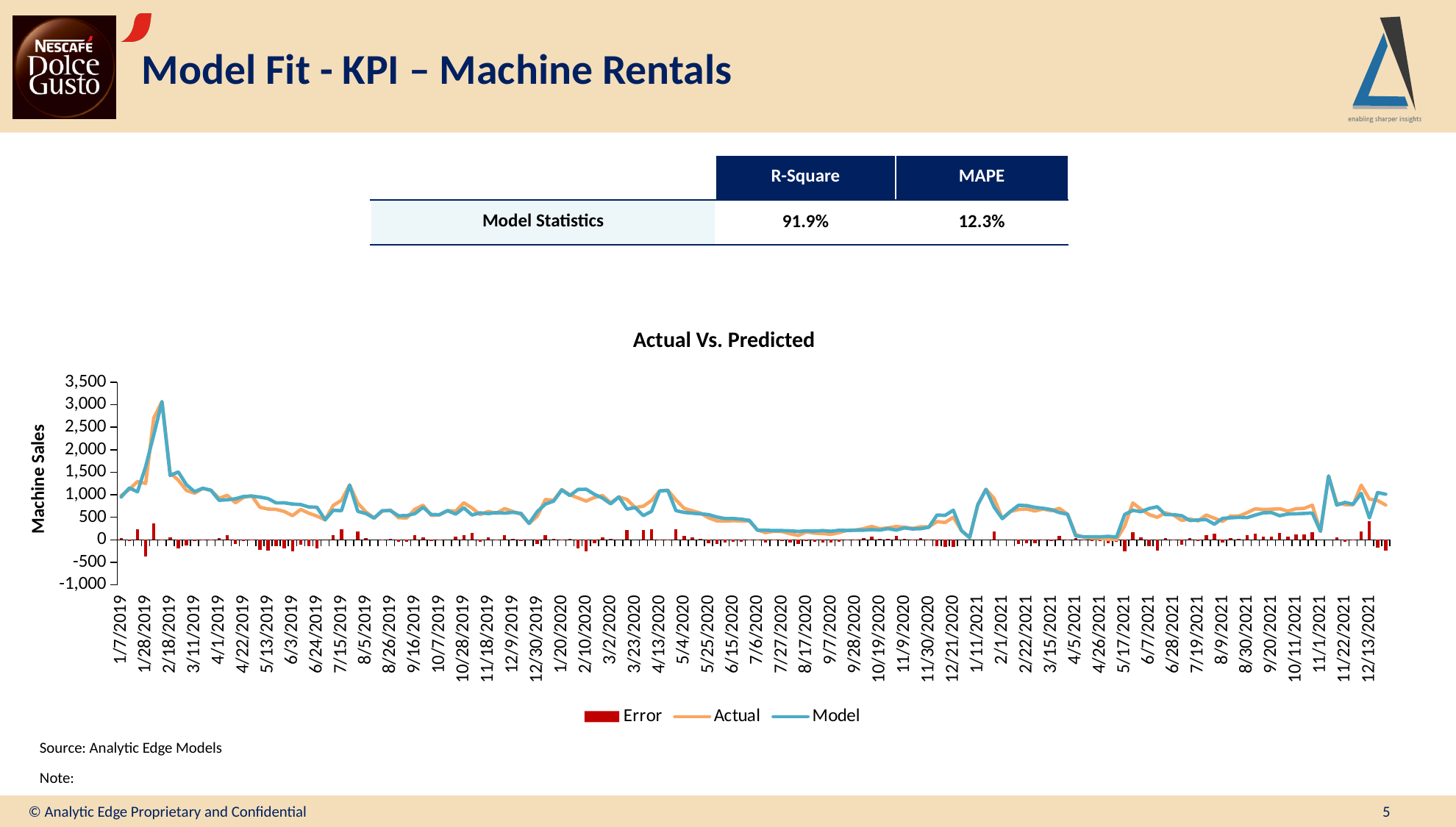

# Model Fit - KPI – Machine Rentals
|  | R-Square | MAPE |
| --- | --- | --- |
| Model Statistics | 91.9% | 12.3% |
Actual Vs. Predicted

### Chart

| Category | Error | Actual | Model |
|---|---|---|---|
| 43472 | 29.72386789999996 | 980.0 | 950.2761321 |
| 43479 | -29.72390949999999 | 1122.0 | 1151.7239095 |
| 43486 | 226.6782396000001 | 1293.0 | 1066.3217604 |
| 43493 | -374.1828714999999 | 1252.0 | 1626.1828715 |
| 43500 | 371.3887501999998 | 2707.0 | 2335.6112498 |
| 43507 | 2.793969599999855 | 3071.0 | 3068.2060304 |
| 43514 | 58.719063100000085 | 1487.0 | 1428.2809369 |
| 43521 | -183.21588229999998 | 1324.0 | 1507.2158823 |
| 43528 | -125.82008100000007 | 1097.0 | 1222.820081 |
| 43535 | -34.97063400000002 | 1035.0 | 1069.970634 |
| 43542 | -2.668316700000105 | 1142.0 | 1144.6683167 |
| 43549 | -1.0033270999999786 | 1100.0 | 1101.0033271 |
| 43556 | 43.45056420000003 | 921.0 | 877.5494358 |
| 43563 | 100.09034159999999 | 989.0 | 888.9096584 |
| 43570 | -88.52680399999997 | 823.0 | 911.526804 |
| 43577 | -20.033988600000043 | 943.0 | 963.0339886 |
| 43584 | 8.587836400000015 | 979.0 | 970.4121636 |
| 43591 | -224.36049149999997 | 725.0 | 949.3604915 |
| 43598 | -232.96606229999998 | 683.0 | 915.9660623 |
| 43605 | -142.70659220000005 | 676.0 | 818.7065922 |
| 43612 | -192.3123554 | 629.0 | 821.3123554 |
| 43619 | -257.23712909999995 | 537.0 | 794.2371291 |
| 43626 | -109.7158167 | 674.0 | 783.7158167 |
| 43633 | -137.99797460000002 | 592.0 | 729.9979746 |
| 43640 | -196.64995769999996 | 526.0 | 722.6499577 |
| 43647 | -3.999999989900971e-06 | 444.0 | 444.000004 |
| 43654 | 108.616535 | 765.0 | 656.383465 |
| 43661 | 229.90983889999995 | 877.0 | 647.0901611 |
| 43668 | -1.8000000636675395e-06 | 1216.0 | 1216.0000018 |
| 43675 | 181.59387519999996 | 814.0 | 632.4061248 |
| 43682 | 37.19679210000004 | 620.0 | 582.8032079 |
| 43689 | -3.999999989900971e-06 | 483.0 | 483.000004 |
| 43696 | -13.99524770000005 | 635.0 | 648.9952477 |
| 43703 | 13.995231800000056 | 663.0 | 649.0047682 |
| 43710 | -42.23934129999998 | 491.0 | 533.2393413 |
| 43717 | -51.61284839999996 | 486.0 | 537.6128484 |
| 43724 | 98.07661129999997 | 679.0 | 580.9233887 |
| 43731 | 45.784268999999995 | 768.0 | 722.215731 |
| 43738 | -20.69985740000004 | 543.0 | 563.6998574 |
| 43745 | -3.4168670000000247 | 554.0 | 557.416867 |
| 43752 | 1.500000053056283e-06 | 649.0 | 648.9999985 |
| 43759 | 65.53162450000002 | 637.0 | 571.4683755 |
| 43766 | 111.25013160000003 | 822.0 | 710.7498684 |
| 43773 | 154.8459537 | 706.0 | 551.1540463 |
| 43780 | -38.76791519999995 | 560.0 | 598.7679152 |
| 43787 | 47.394926199999986 | 630.0 | 582.6050738 |
| 43794 | -14.941704999999956 | 589.0 | 603.941705 |
| 43801 | 102.61371310000004 | 695.0 | 592.3862869 |
| 43808 | 18.771200399999998 | 629.0 | 610.2287996 |
| 43815 | -19.861429499999986 | 568.0 | 587.8614295 |
| 43822 | 6.000000212225132e-07 | 364.0 | 363.9999994 |
| 43829 | -101.52347050000003 | 525.0 | 626.5234705 |
| 43836 | 101.52348170000005 | 896.0 | 794.4765183 |
| 43843 | 18.096158599999967 | 877.0 | 858.9038414 |
| 43850 | 8.551928800000042 | 1116.0 | 1107.4480712 |
| 43857 | 17.376046100000053 | 999.0 | 981.6239539 |
| 43864 | -188.62960309999994 | 930.0 | 1118.6296031 |
| 43871 | -261.4746961000001 | 861.0 | 1122.4746961 |
| 43878 | -69.51620519999994 | 941.0 | 1010.5162052 |
| 43885 | 55.0705772 | 982.0 | 926.9294228 |
| 43892 | 23.13253420000001 | 822.0 | 798.8674658 |
| 43899 | 4.490000003443129e-05 | 952.0 | 951.9999551 |
| 43906 | 214.55813799999999 | 896.0 | 681.441862 |
| 43913 | 4.0900000044530316e-05 | 716.0 | 715.9999591 |
| 43920 | 209.48368100000005 | 747.0 | 537.516319 |
| 43927 | 240.84218399999997 | 872.0 | 631.157816 |
| 43934 | -3.2289017000000513 | 1084.0 | 1087.2289017 |
| 43941 | 3.2290141999999378 | 1101.0 | 1097.7709858 |
| 43948 | 238.74238690000004 | 886.0 | 647.2576131 |
| 43955 | 89.48552170000005 | 698.0 | 608.5144783 |
| 43962 | 53.707340000000045 | 645.0 | 591.29266 |
| 43969 | 19.440543299999945 | 596.0 | 576.5594567 |
| 43976 | -71.16707689999998 | 489.0 | 560.1670769 |
| 43983 | -85.69684960000001 | 421.0 | 506.6968496 |
| 43990 | -57.60536000000002 | 416.0 | 473.60536 |
| 43997 | -48.241744100000005 | 425.0 | 473.2417441 |
| 44004 | -39.92798090000002 | 419.0 | 458.9279809 |
| 44011 | -15.917479300000025 | 417.0 | 432.9174793 |
| 44018 | 3.815140299999996 | 218.0 | 214.1848597 |
| 44025 | -52.658078700000004 | 159.0 | 211.6580787 |
| 44032 | -12.696554399999997 | 191.0 | 203.6965544 |
| 44039 | -22.119086600000003 | 182.0 | 204.1190866 |
| 44046 | -63.75639659999999 | 135.0 | 198.7563966 |
| 44053 | -90.069065 | 95.0 | 185.069065 |
| 44060 | -22.082753300000007 | 176.0 | 198.0827533 |
| 44067 | -44.8881346 | 146.0 | 190.8881346 |
| 44074 | -64.71620820000001 | 140.0 | 204.7162082 |
| 44081 | -68.70934700000001 | 120.0 | 188.709347 |
| 44088 | -50.92396550000001 | 160.0 | 210.9239655 |
| 44095 | 2.7224979000000076 | 209.0 | 206.2775021 |
| 44102 | 1.9526438000000041 | 215.0 | 213.0473562 |
| 44109 | 34.360447599999986 | 247.0 | 212.6395524 |
| 44116 | 71.21335350000001 | 297.0 | 225.7866465 |
| 44123 | 28.225865099999993 | 244.0 | 215.7741349 |
| 44130 | 18.3044515 | 267.0 | 248.6955485 |
| 44137 | 79.5150726 | 294.0 | 214.4849274 |
| 44144 | 16.321373199999982 | 281.0 | 264.6786268 |
| 44151 | 12.243785900000006 | 253.0 | 240.7562141 |
| 44158 | 43.67111080000001 | 290.0 | 246.3288892 |
| 44165 | 8.68361440000001 | 288.0 | 279.3163856 |
| 44172 | -145.25229779999995 | 405.0 | 550.2522978 |
| 44179 | -157.63834250000002 | 385.0 | 542.6383425 |
| 44186 | -157.03438270000004 | 501.0 | 658.0343827 |
| 44193 | 2.1400000008497955e-05 | 204.0 | 203.9999786 |
| 44200 | 1.0299999999574538e-05 | 47.0 | 46.9999897 |
| 44207 | -7.3999999585794285e-06 | 778.0 | 778.0000074 |
| 44214 | -7.800000048518996e-06 | 1121.0 | 1121.0000078 |
| 44221 | 191.94219020000003 | 919.0 | 727.0578098 |
| 44228 | -2.2399999977551488e-05 | 471.0 | 471.0000224 |
| 44235 | -2.0199999994474638e-05 | 629.0 | 629.0000202 |
| 44242 | -93.55471720000003 | 674.0 | 767.5547172 |
| 44249 | -77.35848850000002 | 683.0 | 760.3584885 |
| 44256 | -79.62093540000001 | 641.0 | 720.6209354 |
| 44263 | -17.353181999999947 | 683.0 | 700.353182 |
| 44270 | -24.024945000000002 | 647.0 | 671.024945 |
| 44277 | 94.14767159999997 | 698.0 | 603.8523284 |
| 44284 | 1.655993599999988 | 569.0 | 567.3440064 |
| 44291 | 32.6163265 | 118.0 | 85.3836735 |
| 44298 | -8.5710294 | 57.0 | 65.5710294 |
| 44305 | -31.8000514 | 36.0 | 67.8000514 |
| 44312 | -35.123970799999995 | 31.0 | 66.1239708 |
| 44319 | -69.8862435 | 7.0 | 76.8862435 |
| 44326 | -51.2023768 | 7.0 | 58.2023768 |
| 44333 | -254.5463337 | 308.0 | 562.5463337 |
| 44340 | 163.64459 | 818.0 | 654.35541 |
| 44347 | 54.79071769999996 | 679.0 | 624.2092823 |
| 44354 | -134.56320749999998 | 561.0 | 695.5632075 |
| 44361 | -233.43570050000005 | 501.0 | 734.4357005 |
| 44368 | 40.9910519 | 600.0 | 559.0089481 |
| 44375 | -13.22357999999997 | 546.0 | 559.22358 |
| 44382 | -103.62304900000004 | 431.0 | 534.623049 |
| 44389 | 34.601722499999994 | 463.0 | 428.3982775 |
| 44396 | -20.166810699999985 | 420.0 | 440.1668107 |
| 44403 | 100.12723410000001 | 550.0 | 449.8727659 |
| 44410 | 132.8839911 | 480.0 | 347.1160089 |
| 44417 | -65.38542469999999 | 411.0 | 476.3854247 |
| 44424 | 40.268433500000015 | 529.0 | 488.7315665 |
| 44431 | 27.970440800000006 | 527.0 | 499.0295592 |
| 44438 | 108.53737589999997 | 601.0 | 492.4626241 |
| 44445 | 138.97296170000004 | 688.0 | 549.0270383 |
| 44452 | 72.43469979999998 | 673.0 | 600.5653002 |
| 44459 | 73.68876420000004 | 679.0 | 605.3112358 |
| 44466 | 155.40609089999998 | 690.0 | 534.5939091 |
| 44473 | 64.20513430000005 | 638.0 | 573.7948657 |
| 44480 | 112.62954769999999 | 690.0 | 577.3704523 |
| 44487 | 112.6697934 | 699.0 | 586.3302066 |
| 44494 | 173.34716779999997 | 769.0 | 595.6528322 |
| 44501 | -3.839999999399879e-05 | 188.0 | 188.0000384 |
| 44508 | -4.4299999899521936e-05 | 1418.0 | 1418.0000443 |
| 44515 | 47.561919999999986 | 818.0 | 770.43808 |
| 44522 | -47.56197910000003 | 783.0 | 830.5619791 |
| 44529 | -13.849497000000042 | 776.0 | 789.849497 |
| 44536 | 183.57734699999992 | 1214.0 | 1030.422653 |
| 44543 | 417.5310174 | 905.0 | 487.4689826 |
| 44550 | -176.92489580000006 | 873.0 | 1049.9248958 |
| 44557 | -240.60657679999997 | 772.0 | 1012.6065768 |
Machine Sales
Source: Analytic Edge Models
Note:
© Analytic Edge Proprietary and Confidential
5